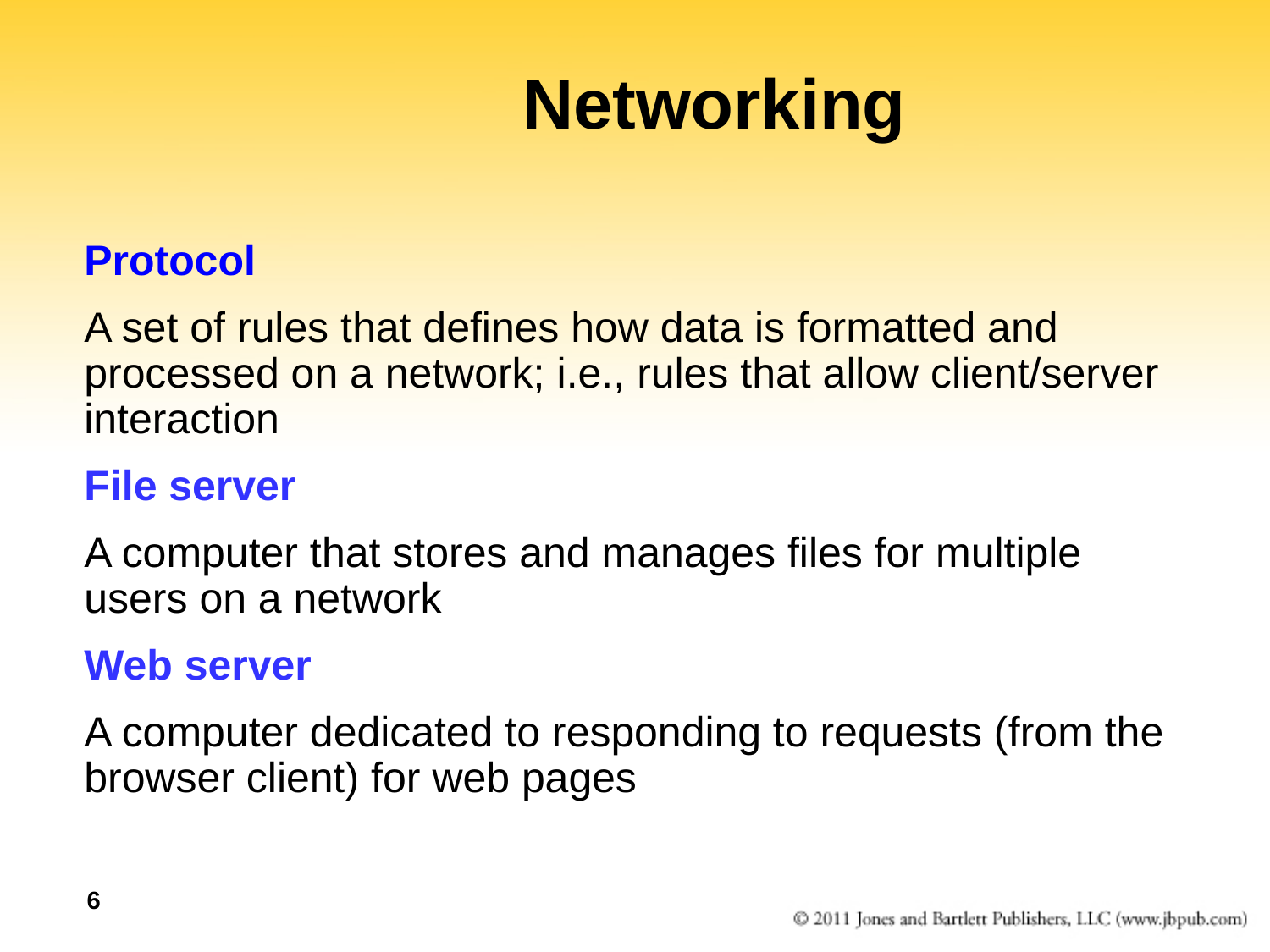

# Networking
Protocol
A set of rules that defines how data is formatted and processed on a network; i.e., rules that allow client/server interaction
File server
A computer that stores and manages files for multiple users on a network
Web server
A computer dedicated to responding to requests (from the browser client) for web pages
6